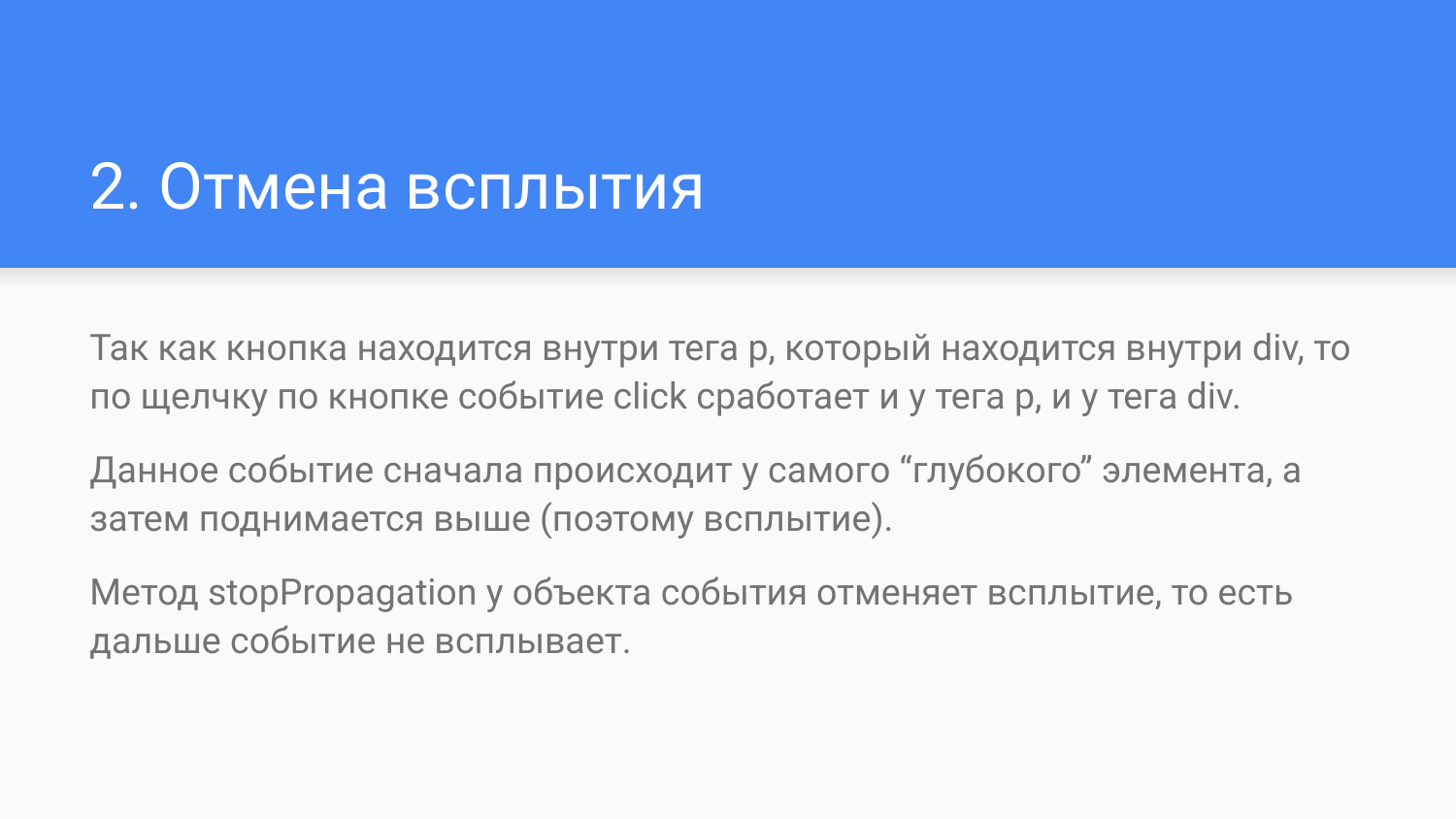

# 2. Отмена всплытия
Так как кнопка находится внутри тега p, который находится внутри div, то по щелчку по кнопке событие click сработает и у тега p, и у тега div.
Данное событие сначала происходит у самого “глубокого” элемента, а затем поднимается выше (поэтому всплытие).
Метод stopPropagation у объекта события отменяет всплытие, то есть дальше событие не всплывает.